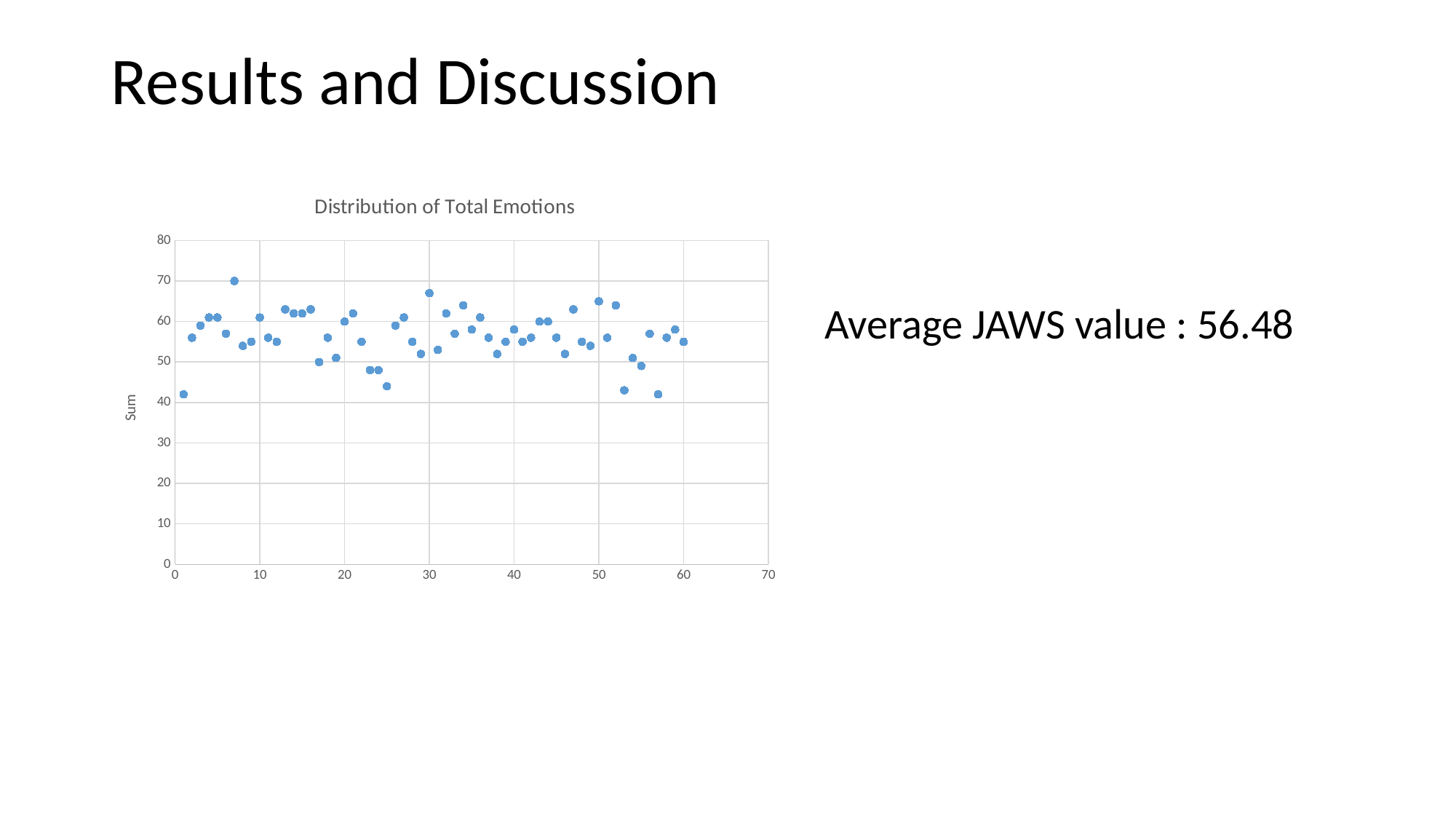

# Results and Discussion

### Chart: Distribution of Total Emotions

| Category |  |
|---|---|
Average JAWS value : 56.48